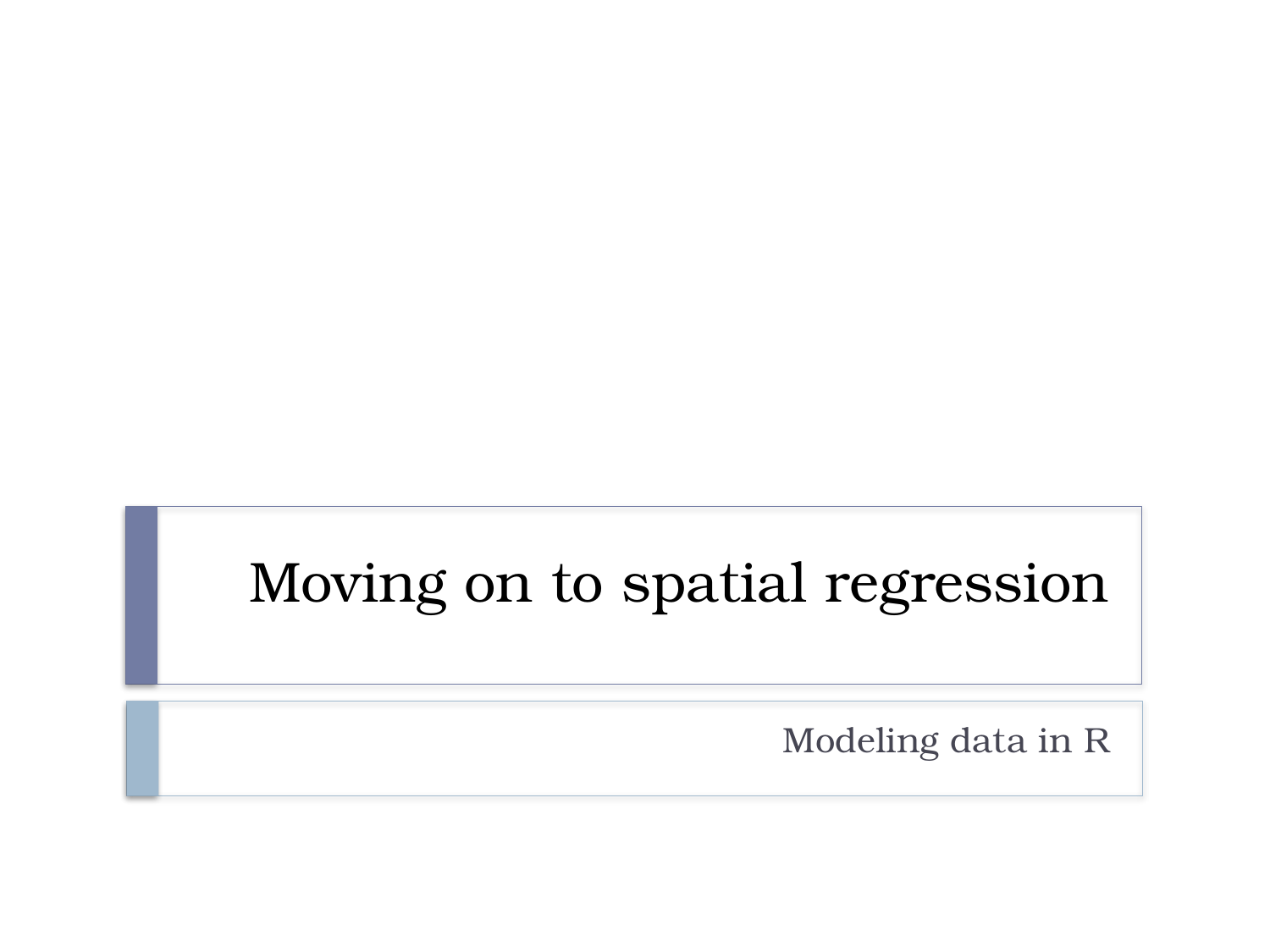

# Moving on to spatial regression
Modeling data in R